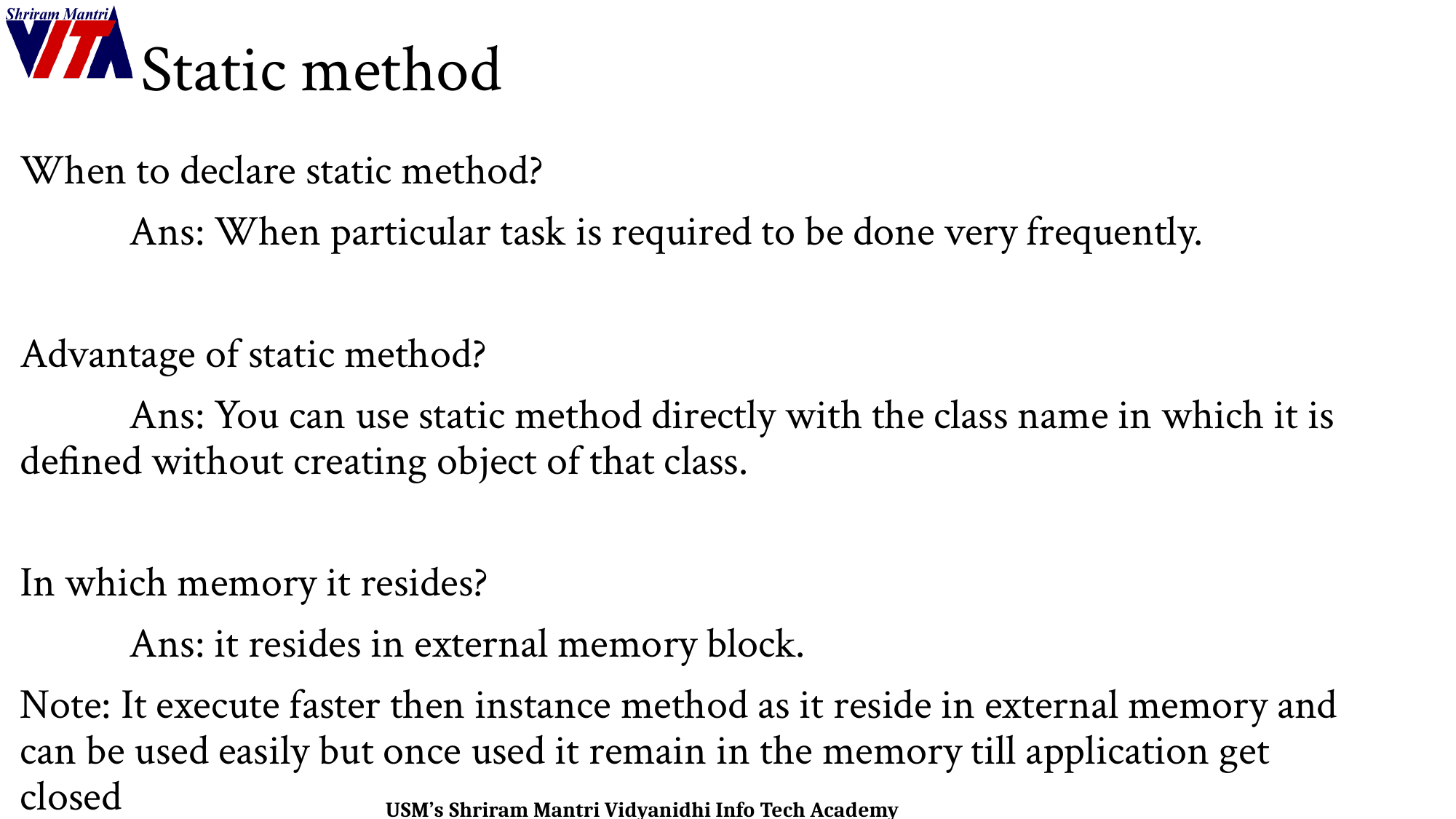

# Static method
When to declare static method?
	Ans: When particular task is required to be done very frequently.

Advantage of static method?
	Ans: You can use static method directly with the class name in which it is defined without creating object of that class.

In which memory it resides?
	Ans: it resides in external memory block.
Note: It execute faster then instance method as it reside in external memory and can be used easily but once used it remain in the memory till application get closed